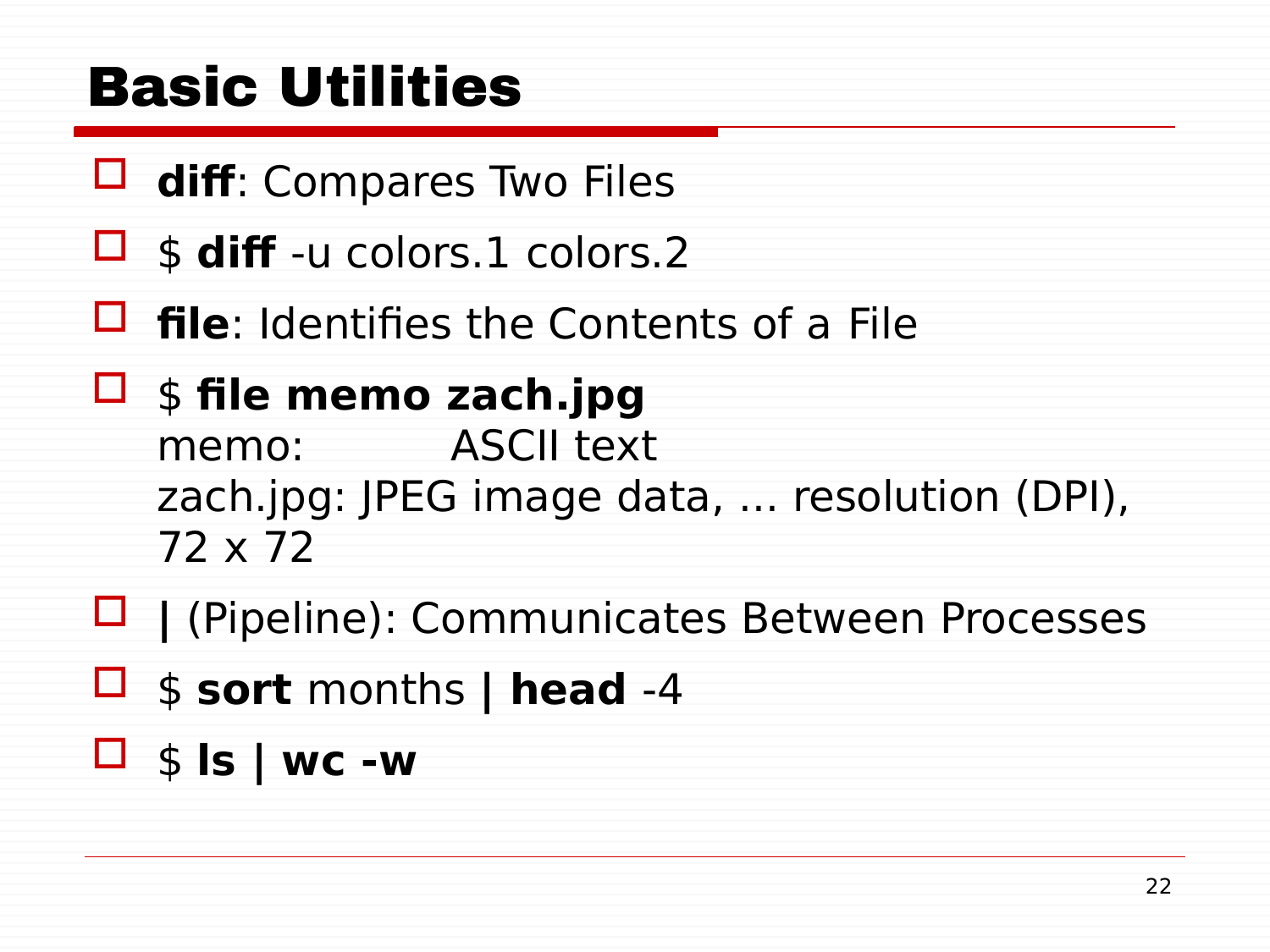

# Basic Utilities

diff: Compares Two Files
$ diff -u colors.1 colors.2
file: Identifies the Contents of a File
$ file memo zach.jpg
memo:	ASCII text
zach.jpg: JPEG image data, ... resolution (DPI),  72 x 72
| (Pipeline): Communicates Between Processes
$ sort months | head -4
$ ls | wc -w

22